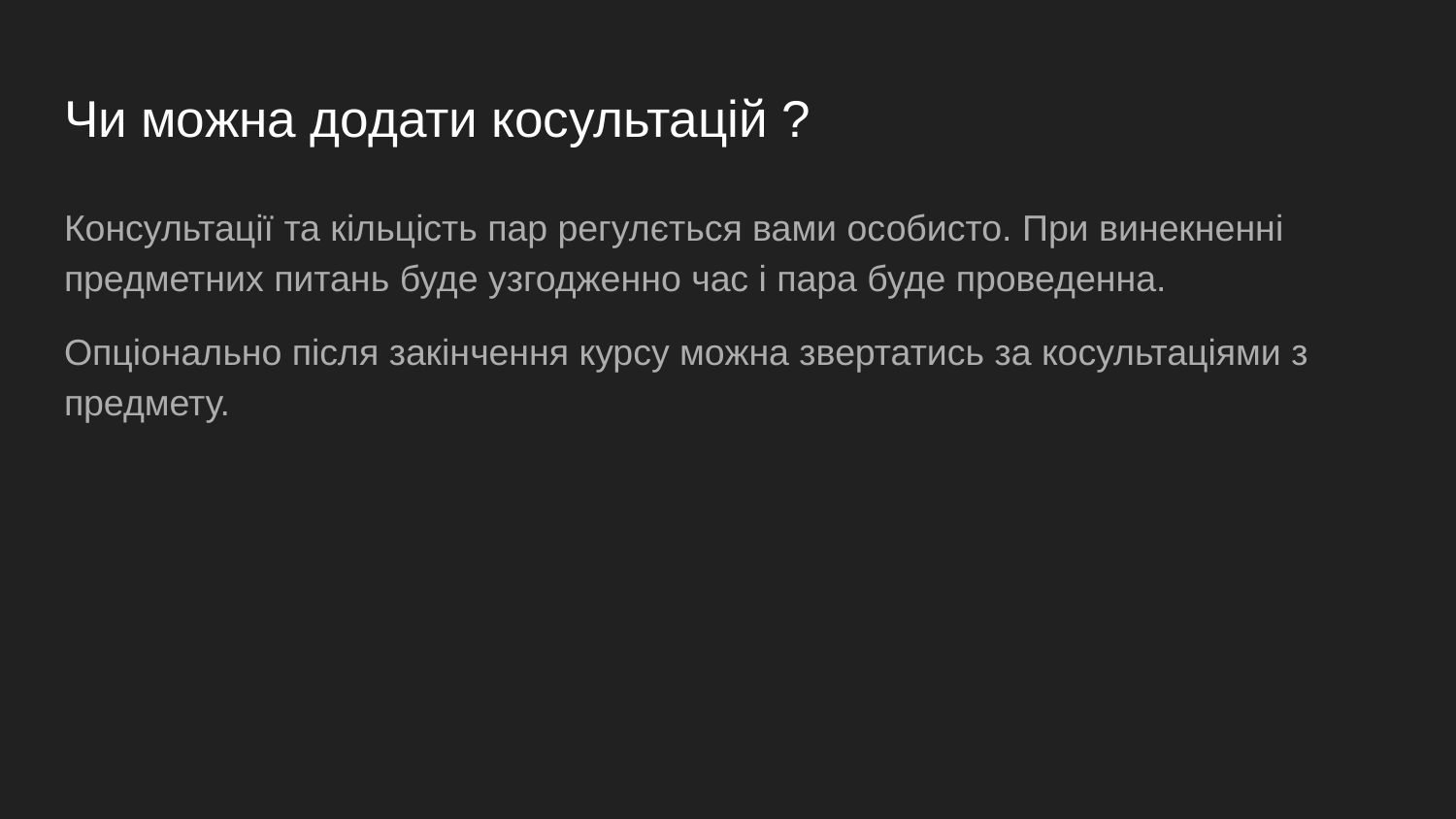

# Чи можна додати косультацій ?
Консультації та кільцість пар регулється вами особисто. При винекненні предметних питань буде узгодженно час і пара буде проведенна.
Опціонально після закінчення курсу можна звертатись за косультаціями з предмету.